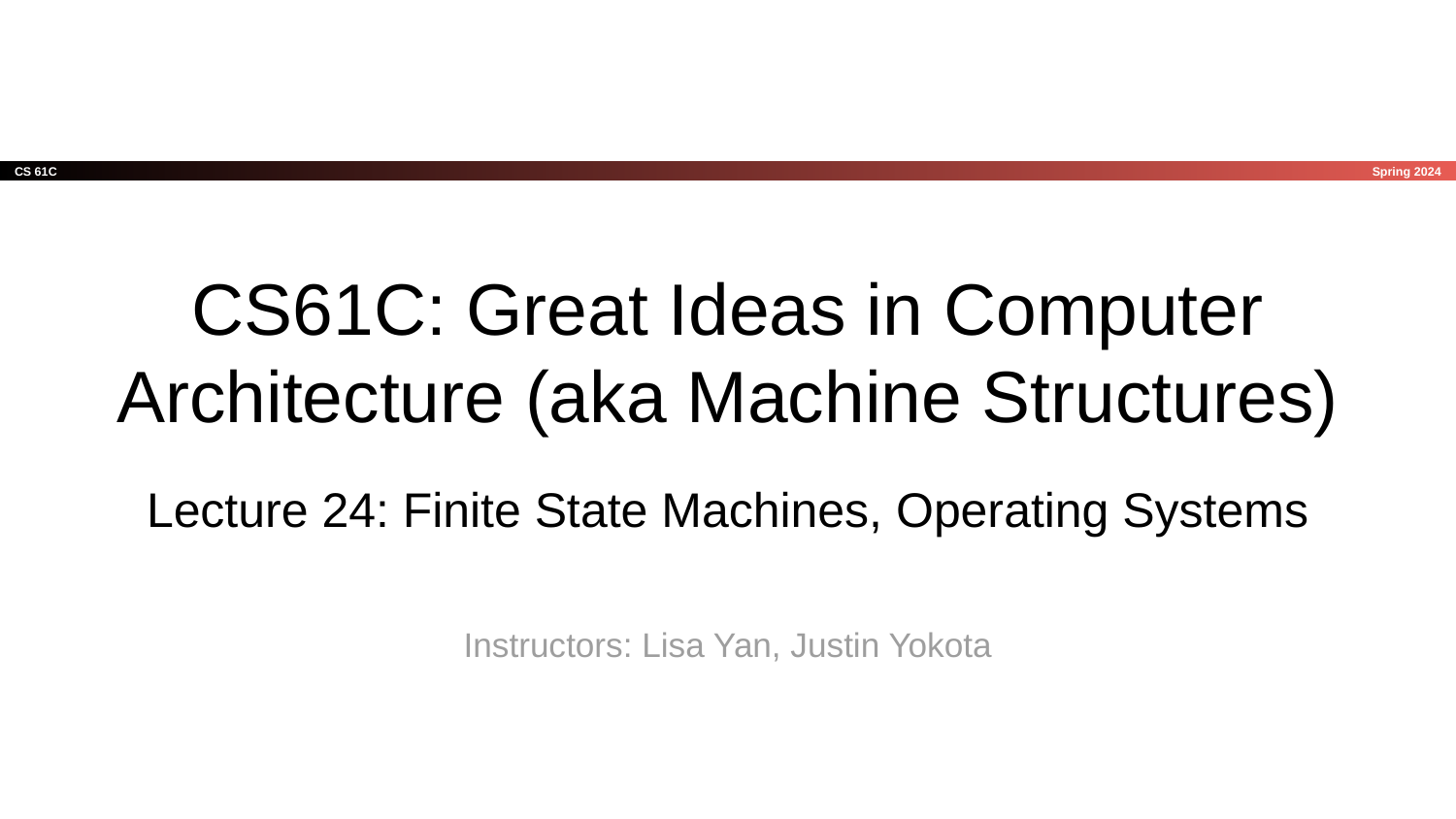

# CS61C: Great Ideas in Computer Architecture (aka Machine Structures)
Lecture 24: Finite State Machines, Operating Systems
Instructors: Lisa Yan, Justin Yokota